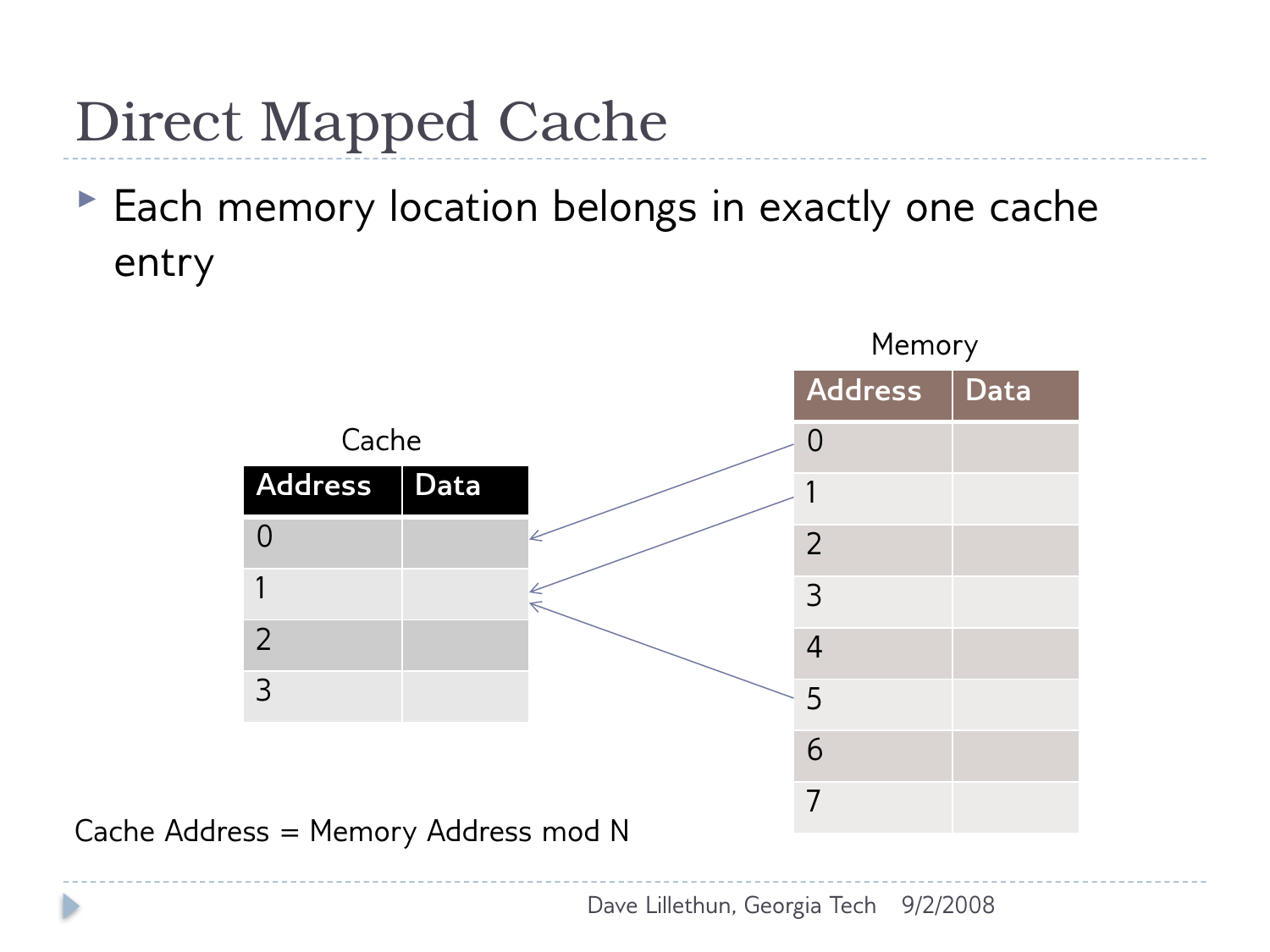

# Direct Mapped Cache
Each memory location belongs in exactly one cache entry
Memory
| Address | Data |
| --- | --- |
| 0 |  |
| 1 |  |
| 2 |  |
| 3 |  |
| 4 |  |
| 5 |  |
| 6 |  |
| 7 |  |
Cache
| Address | Data |
| --- | --- |
| 0 |  |
| 1 |  |
| 2 |  |
| 3 |  |
Cache Address = Memory Address mod N
Dave Lillethun, Georgia Tech
9/2/2008